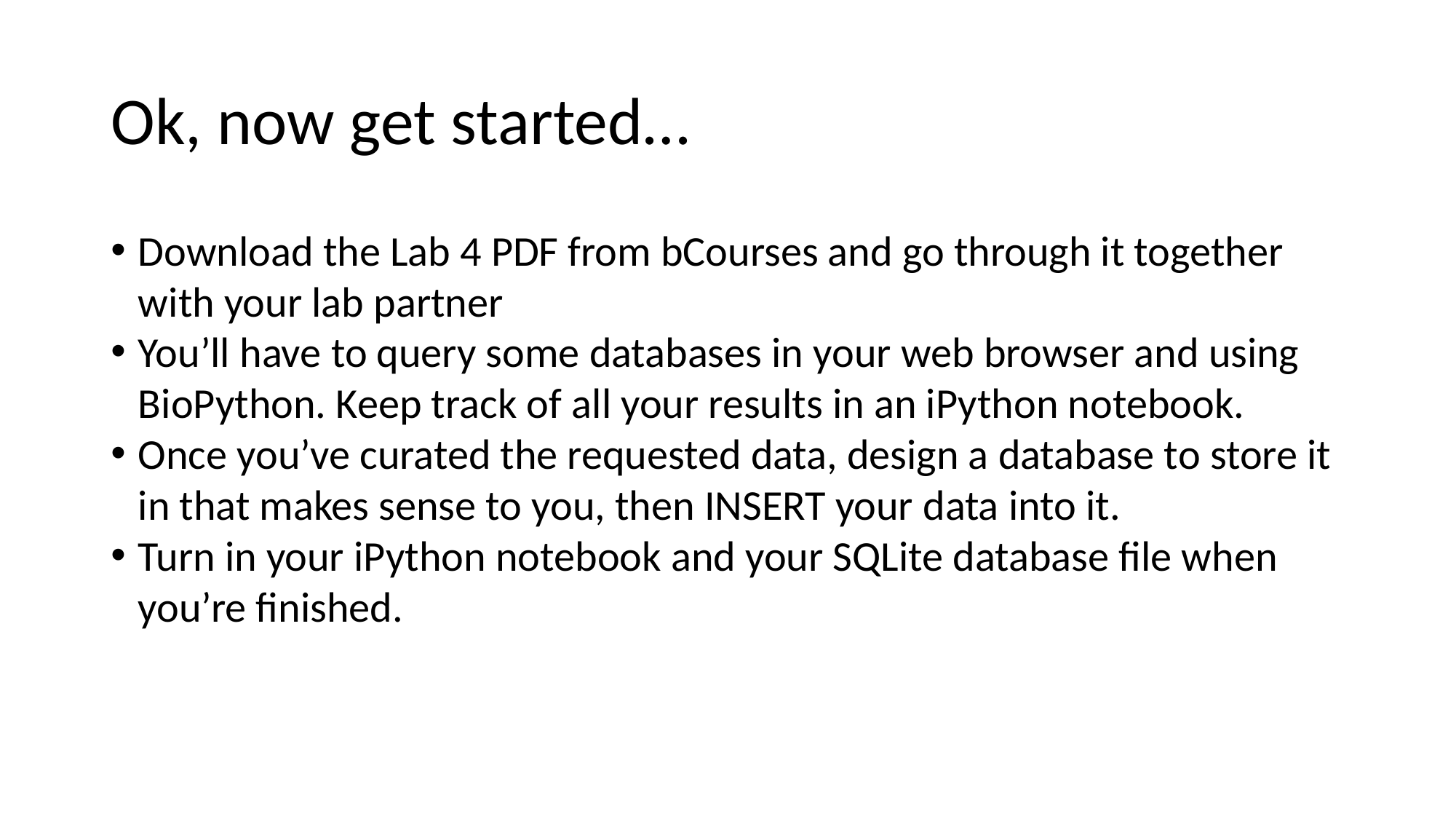

# Ok, now get started…
Download the Lab 4 PDF from bCourses and go through it together with your lab partner
You’ll have to query some databases in your web browser and using BioPython. Keep track of all your results in an iPython notebook.
Once you’ve curated the requested data, design a database to store it in that makes sense to you, then INSERT your data into it.
Turn in your iPython notebook and your SQLite database file when you’re finished.